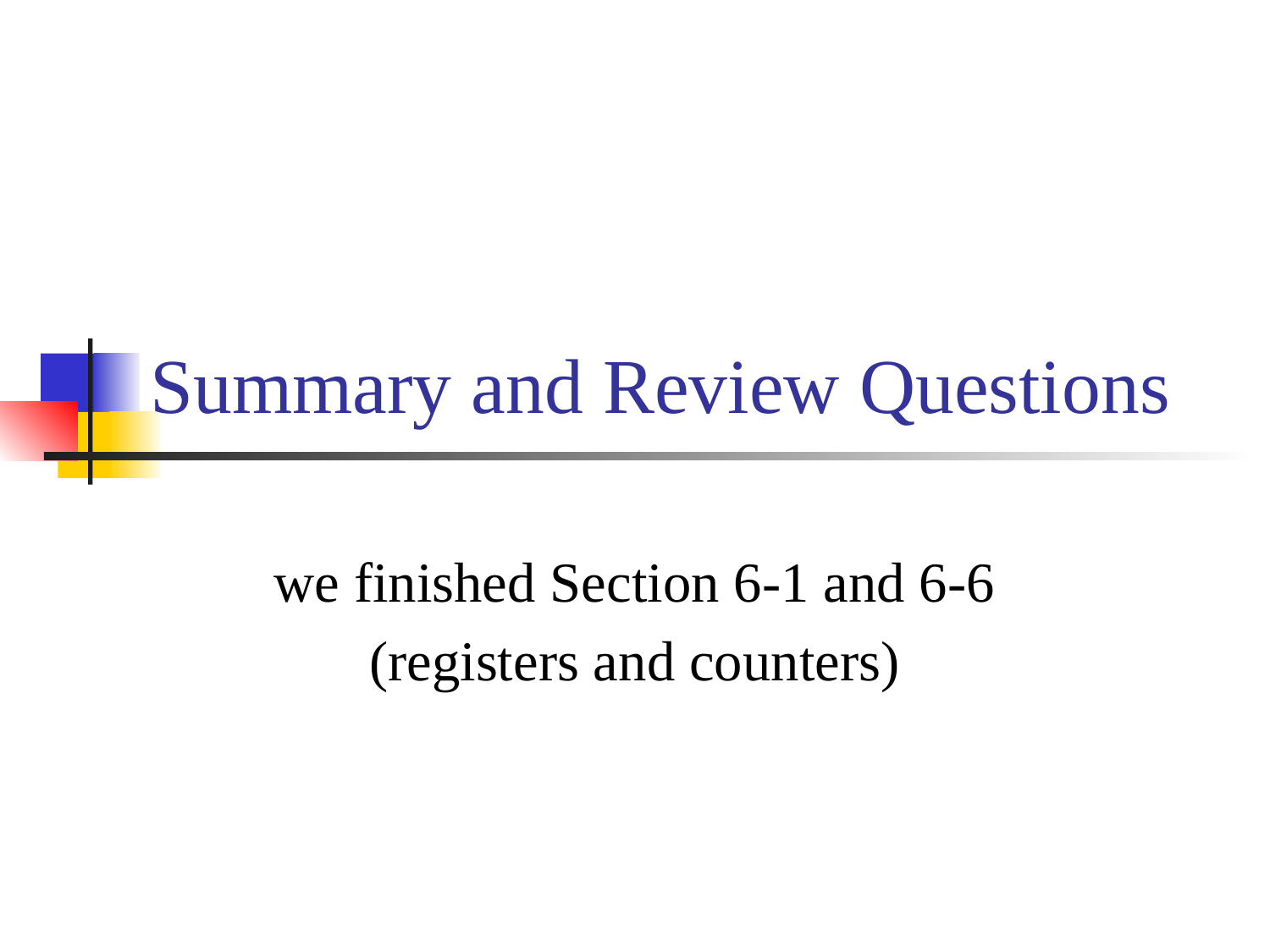

# Summary and Review Questions
we finished Section 6-1 and 6-6
(registers and counters)